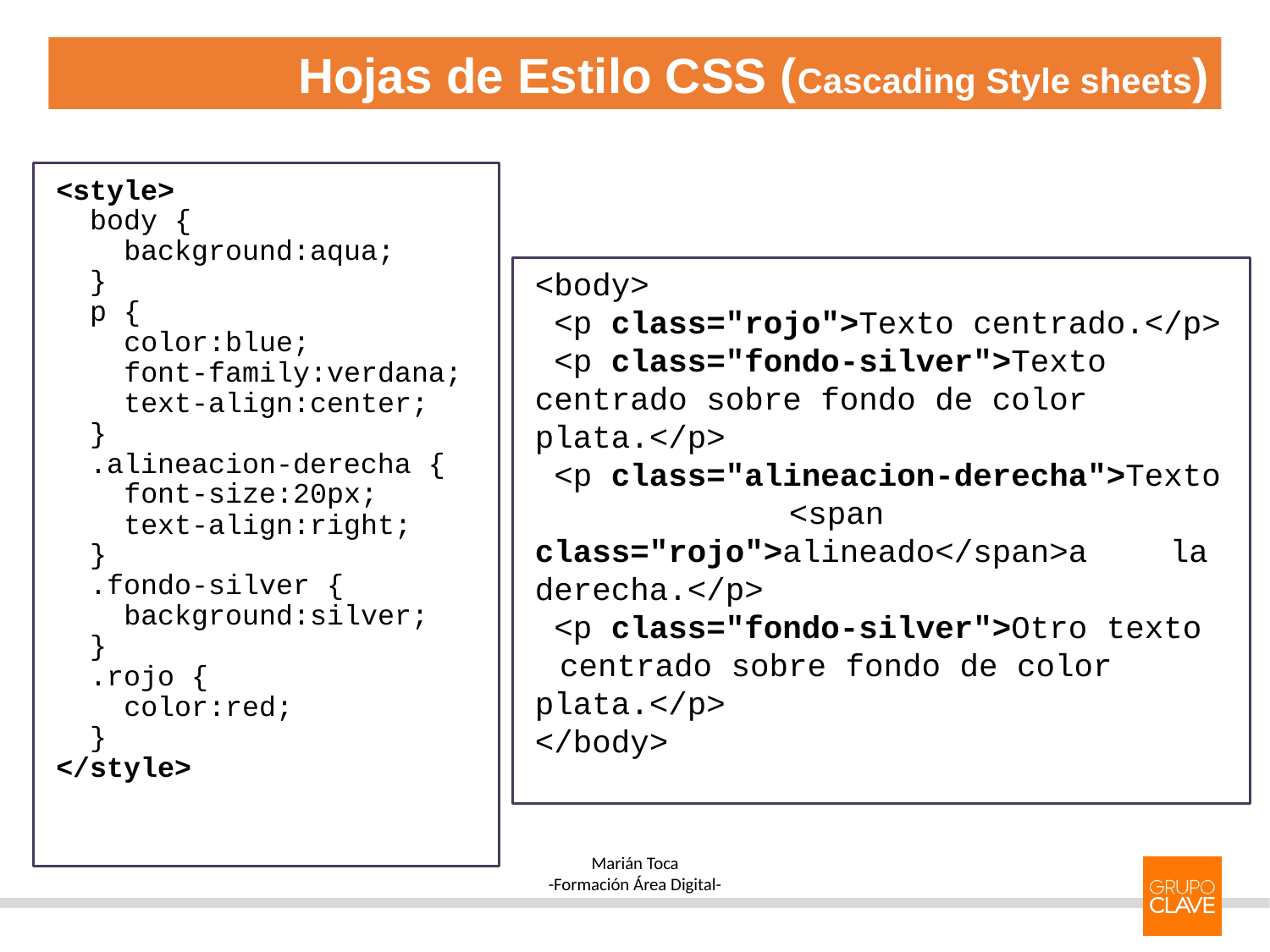

Hojas de Estilo CSS (Cascading Style sheets)
<style>
  body {
    background:aqua;
  }
  p {
    color:blue;
    font-family:verdana;
    text-align:center;
  }
  .alineacion-derecha {
    font-size:20px;
    text-align:right;
  }
  .fondo-silver {
    background:silver;
  }
  .rojo {
    color:red;
  }
</style>
<body>
 <p class="rojo">Texto centrado.</p>
 <p class="fondo-silver">Texto   	centrado sobre fondo de color 	plata.</p>
 <p class="alineacion-derecha">Texto          	<span class="rojo">alineado</span>a 	la derecha.</p>
 <p class="fondo-silver">Otro texto 	centrado sobre fondo de color 	plata.</p>
</body>